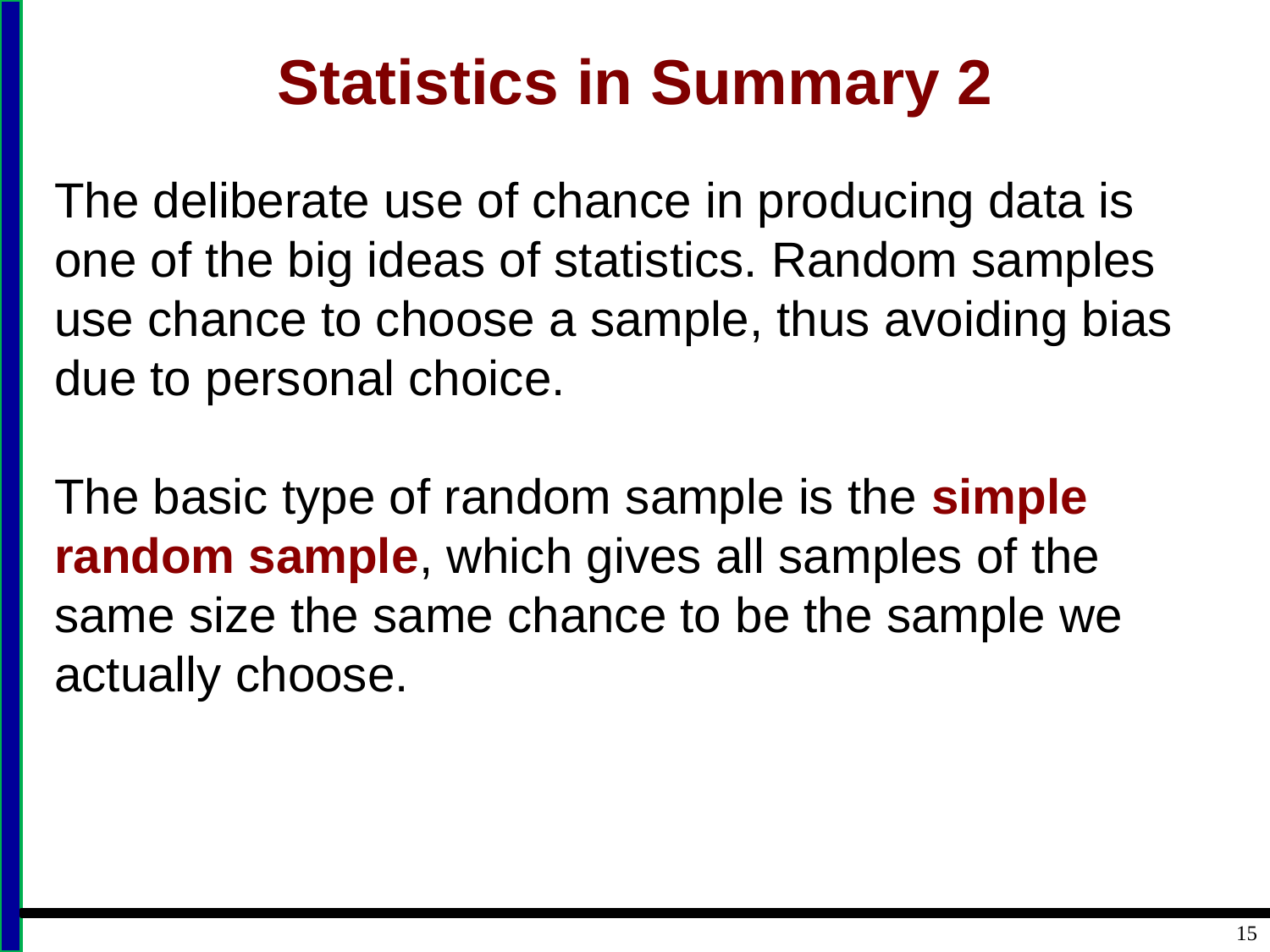

# Statistics in Summary 2
The deliberate use of chance in producing data is one of the big ideas of statistics. Random samples use chance to choose a sample, thus avoiding bias due to personal choice.

The basic type of random sample is the simple random sample, which gives all samples of the same size the same chance to be the sample we actually choose.